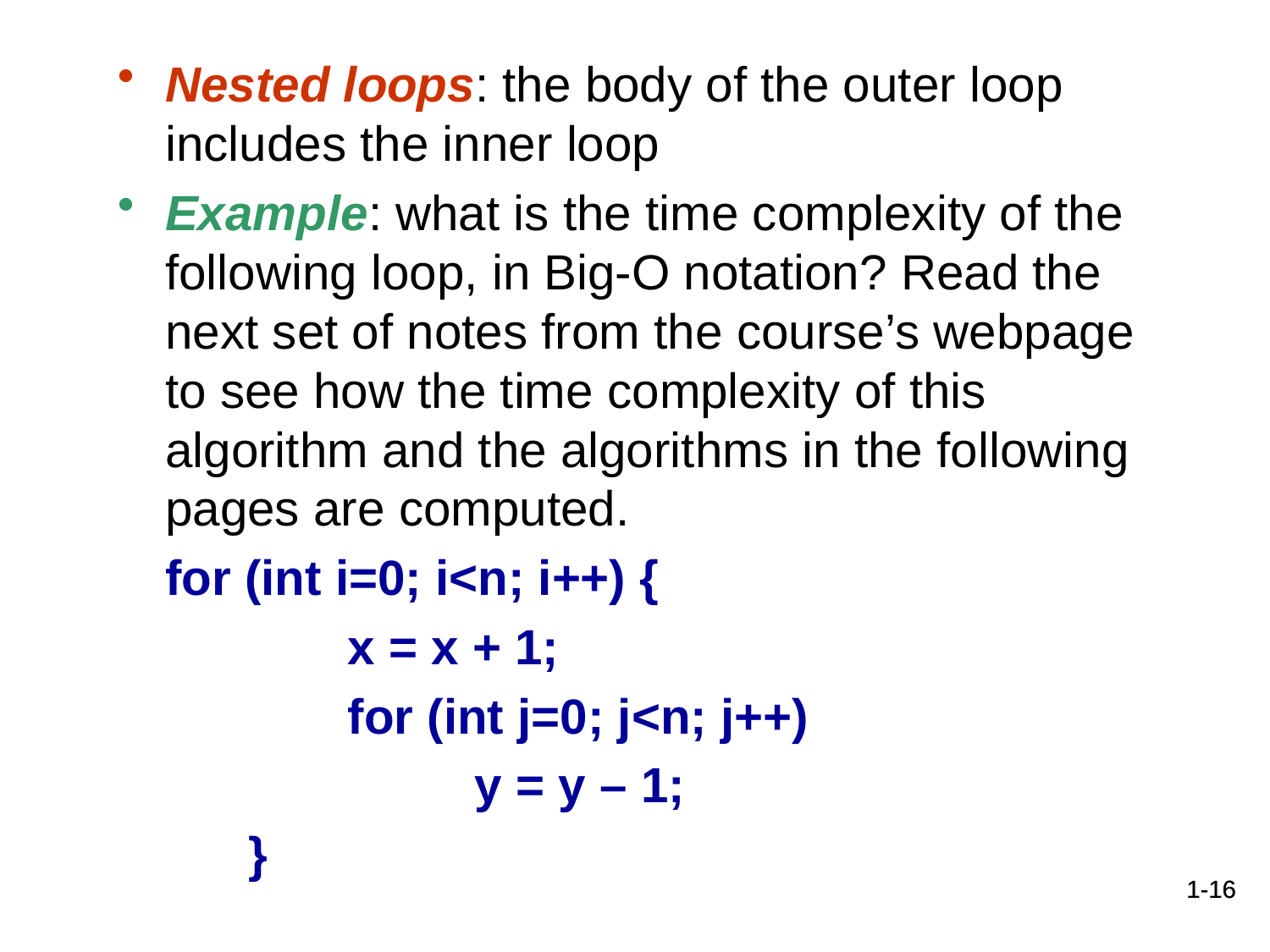

Nested loops: the body of the outer loop includes the inner loop
Example: what is the time complexity of the following loop, in Big-O notation? Read the next set of notes from the course’s webpage to see how the time complexity of this algorithm and the algorithms in the following pages are computed.
	for (int i=0; i<n; i++) {
  		x = x + 1;
  		for (int j=0; j<n; j++)
	 		y = y – 1;
	  }
1-16
1-16